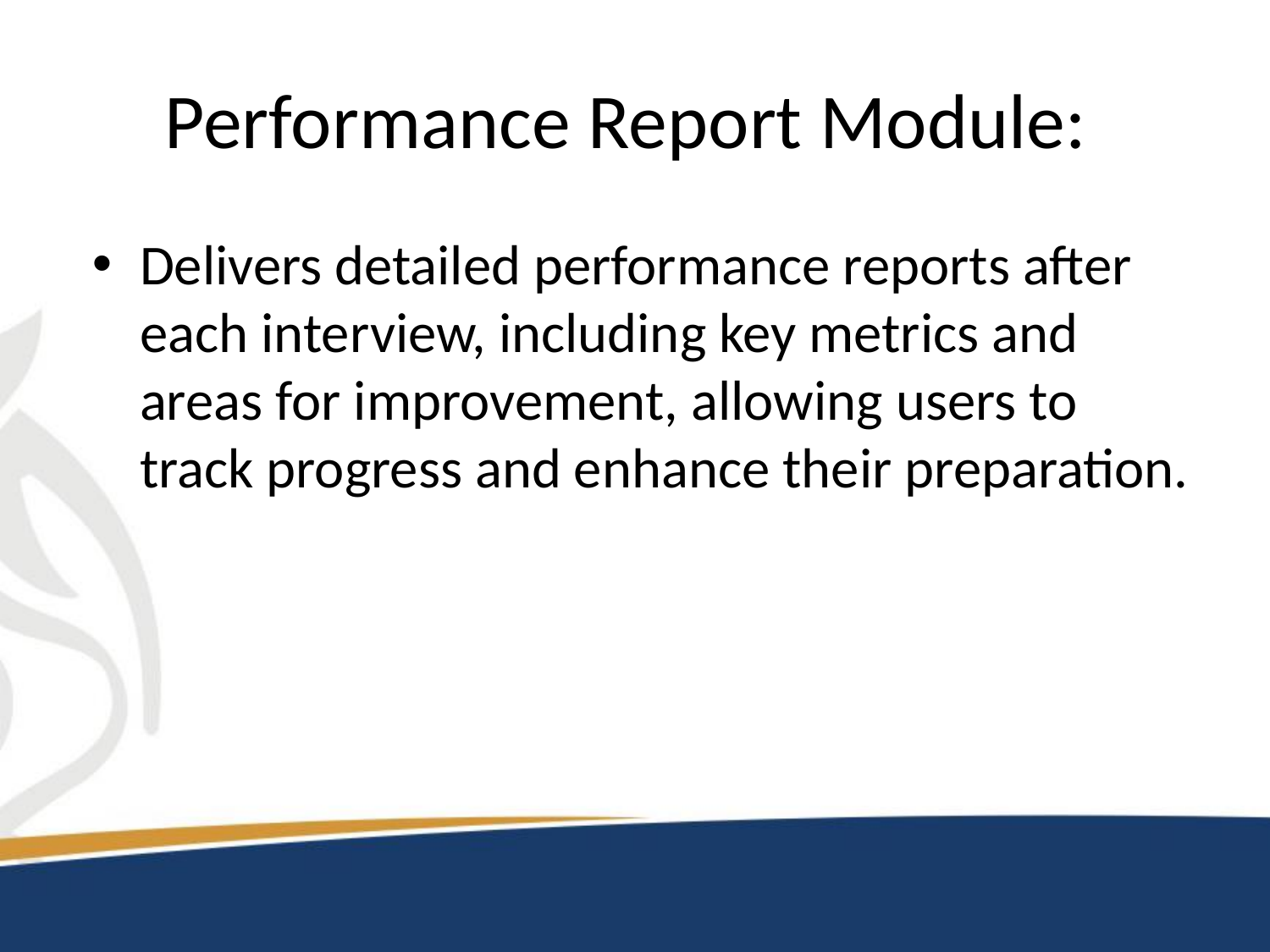

# Performance Report Module:
Delivers detailed performance reports after each interview, including key metrics and areas for improvement, allowing users to track progress and enhance their preparation.